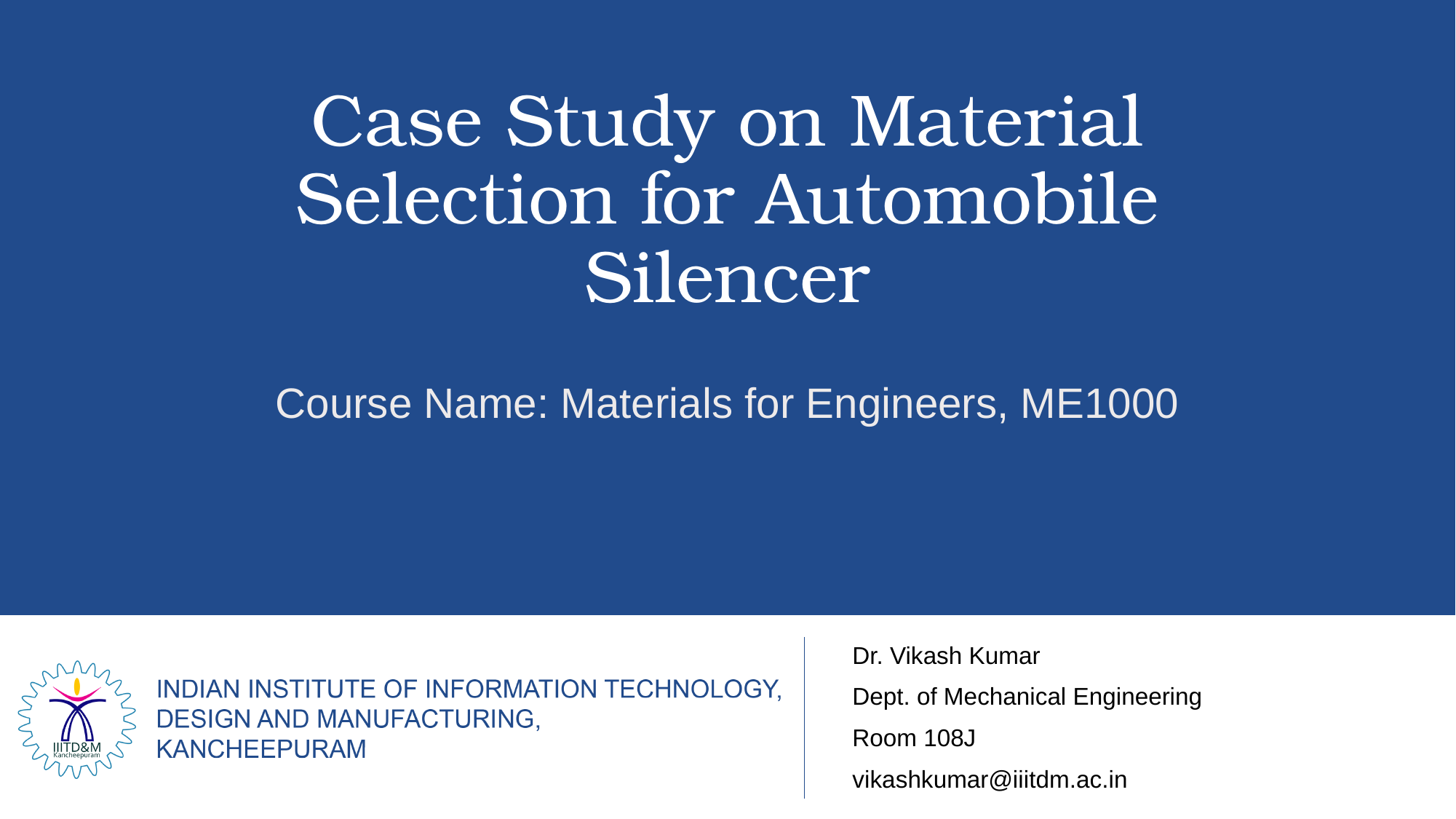

# Case Study on Material Selection for Automobile Silencer
Course Name: Materials for Engineers, ME1000
Dr. Vikash Kumar
Dept. of Mechanical Engineering
Room 108J
vikashkumar@iiitdm.ac.in